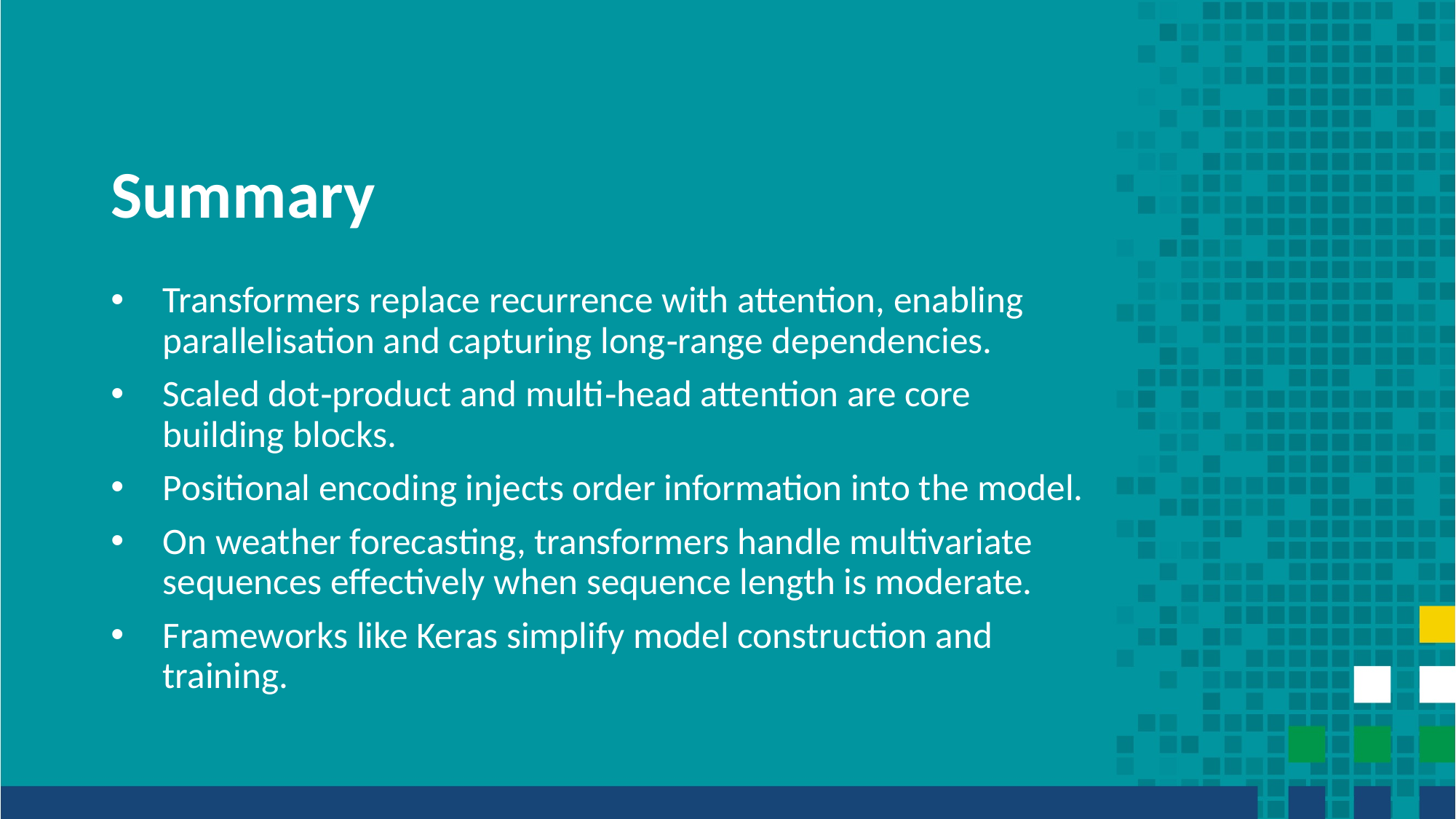

# Summary
Transformers replace recurrence with attention, enabling parallelisation and capturing long‑range dependencies.
Scaled dot‑product and multi‑head attention are core building blocks.
Positional encoding injects order information into the model.
On weather forecasting, transformers handle multivariate sequences effectively when sequence length is moderate.
Frameworks like Keras simplify model construction and training.